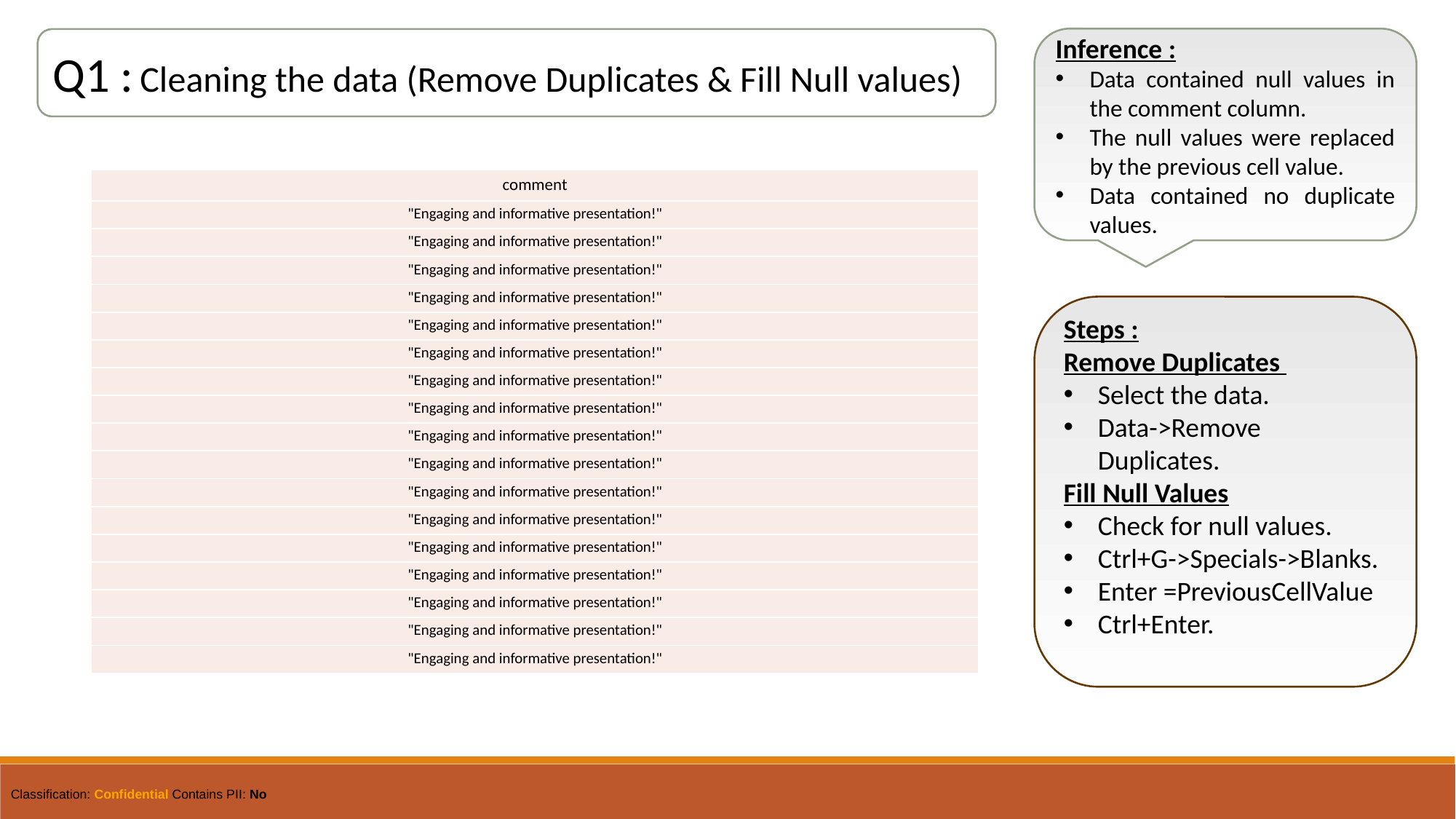

Inference :
Data contained null values in the comment column.
The null values were replaced by the previous cell value.
Data contained no duplicate values.

Q1 : Cleaning the data (Remove Duplicates & Fill Null values)
| comment |
| --- |
| "Engaging and informative presentation!" |
| "Engaging and informative presentation!" |
| "Engaging and informative presentation!" |
| "Engaging and informative presentation!" |
| "Engaging and informative presentation!" |
| "Engaging and informative presentation!" |
| "Engaging and informative presentation!" |
| "Engaging and informative presentation!" |
| "Engaging and informative presentation!" |
| "Engaging and informative presentation!" |
| "Engaging and informative presentation!" |
| "Engaging and informative presentation!" |
| "Engaging and informative presentation!" |
| "Engaging and informative presentation!" |
| "Engaging and informative presentation!" |
| "Engaging and informative presentation!" |
| "Engaging and informative presentation!" |

Steps :
Remove Duplicates
Select the data.
Data->Remove Duplicates.
Fill Null Values
Check for null values.
Ctrl+G->Specials->Blanks.
Enter =PreviousCellValue
Ctrl+Enter.